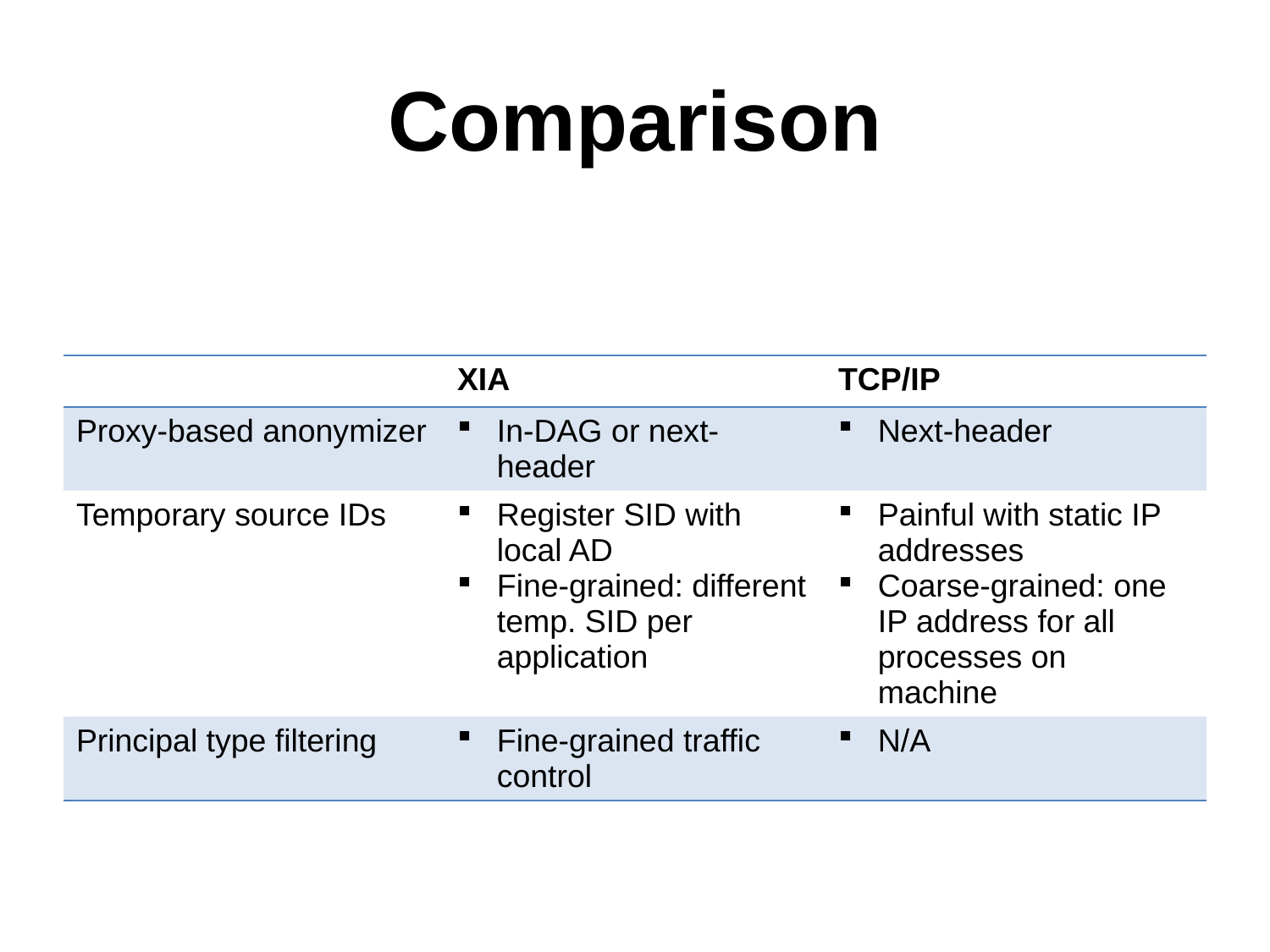

# Comparison
|  | XIA | TCP/IP |
| --- | --- | --- |
| Proxy-based anonymizer | In-DAG or next-header | Next-header |
| Temporary source IDs | Register SID with local AD Fine-grained: different temp. SID per application | Painful with static IP addresses Coarse-grained: one IP address for all processes on machine |
| Principal type filtering | Fine-grained traffic control | N/A |